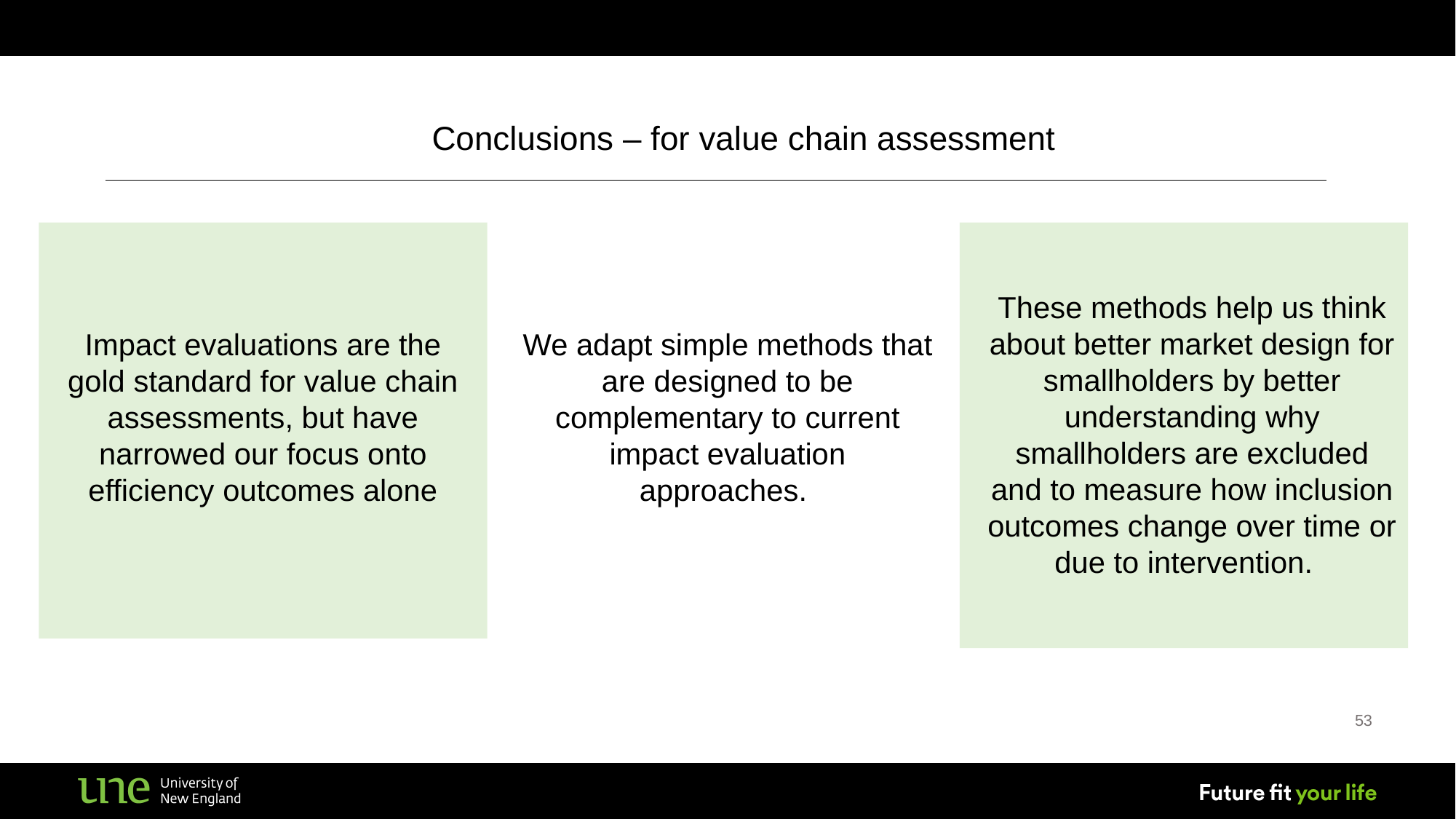

Conclusions – for value chain assessment

Impact evaluations are the gold standard for value chain assessments, but have narrowed our focus onto efficiency outcomes alone

These methods help us think about better market design for smallholders by better understanding why smallholders are excluded and to measure how inclusion outcomes change over time or due to intervention.

We adapt simple methods that are designed to be complementary to current impact evaluation approaches.

53